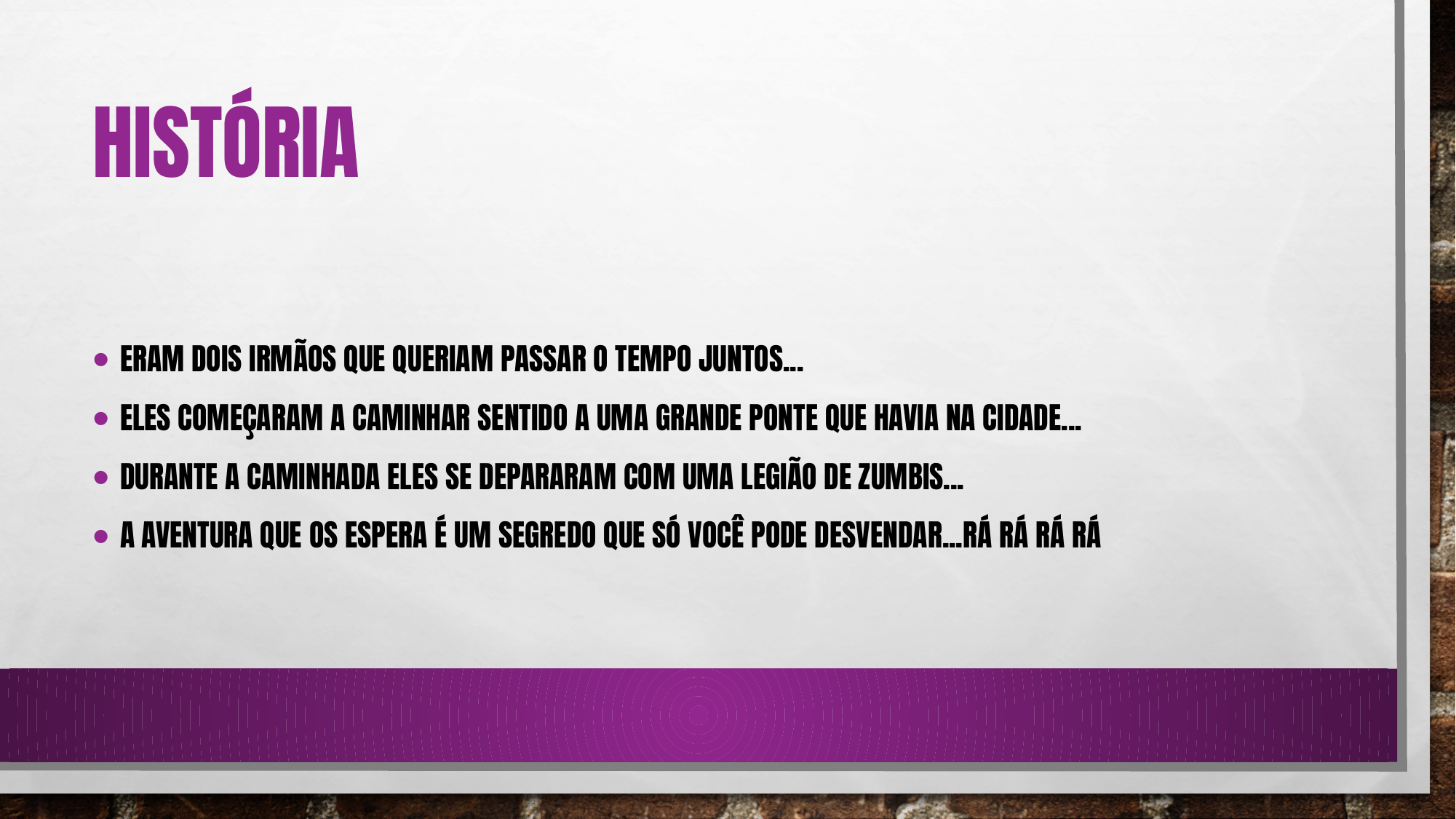

# história
Eram dois irmãos que queriam passar o tempo juntos...
Eles começaram a caminhar sentido a uma grande ponte que havia na cidade...
Durante a caminhada eles se depararam com uma legião de zumbis...
A aventura que os espera é um segredo que só você pode desvendar...rá rá rá rá